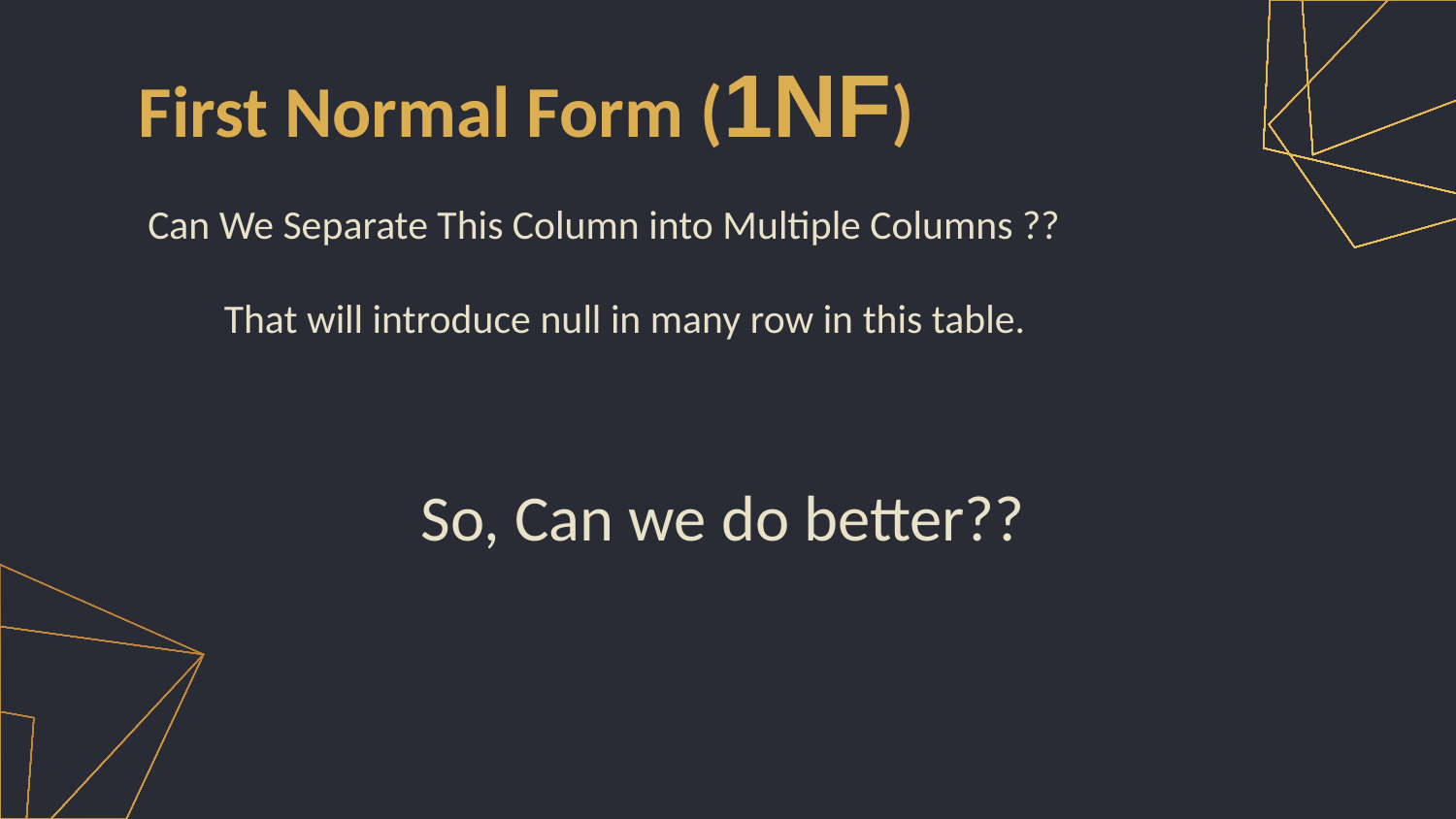

First Normal Form (1NF)
Can We Separate This Column into Multiple Columns ??
That will introduce null in many row in this table.
So, Can we do better??